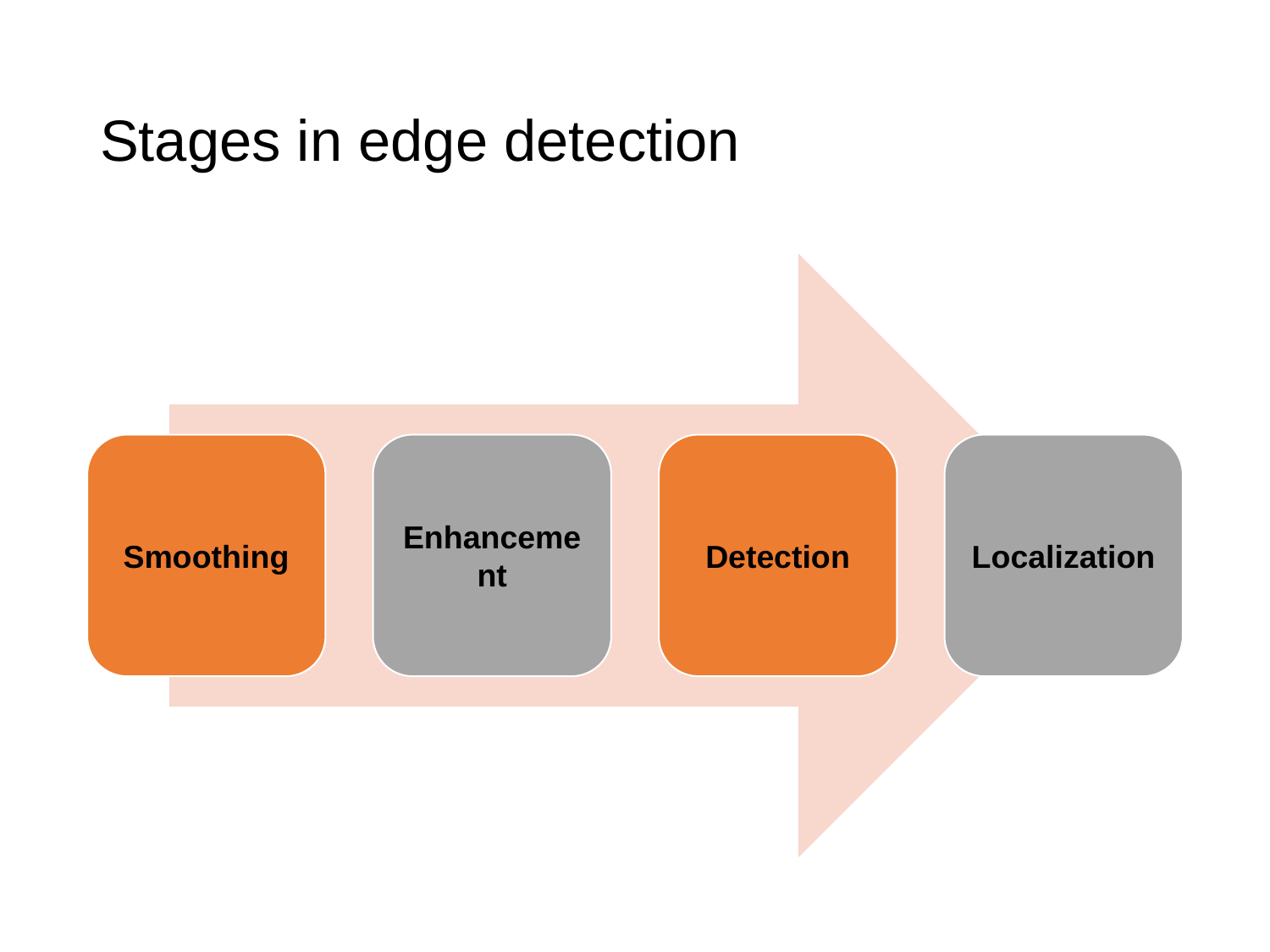

# Stages in edge detection
Smoothing
Enhancement
Localization
Detection